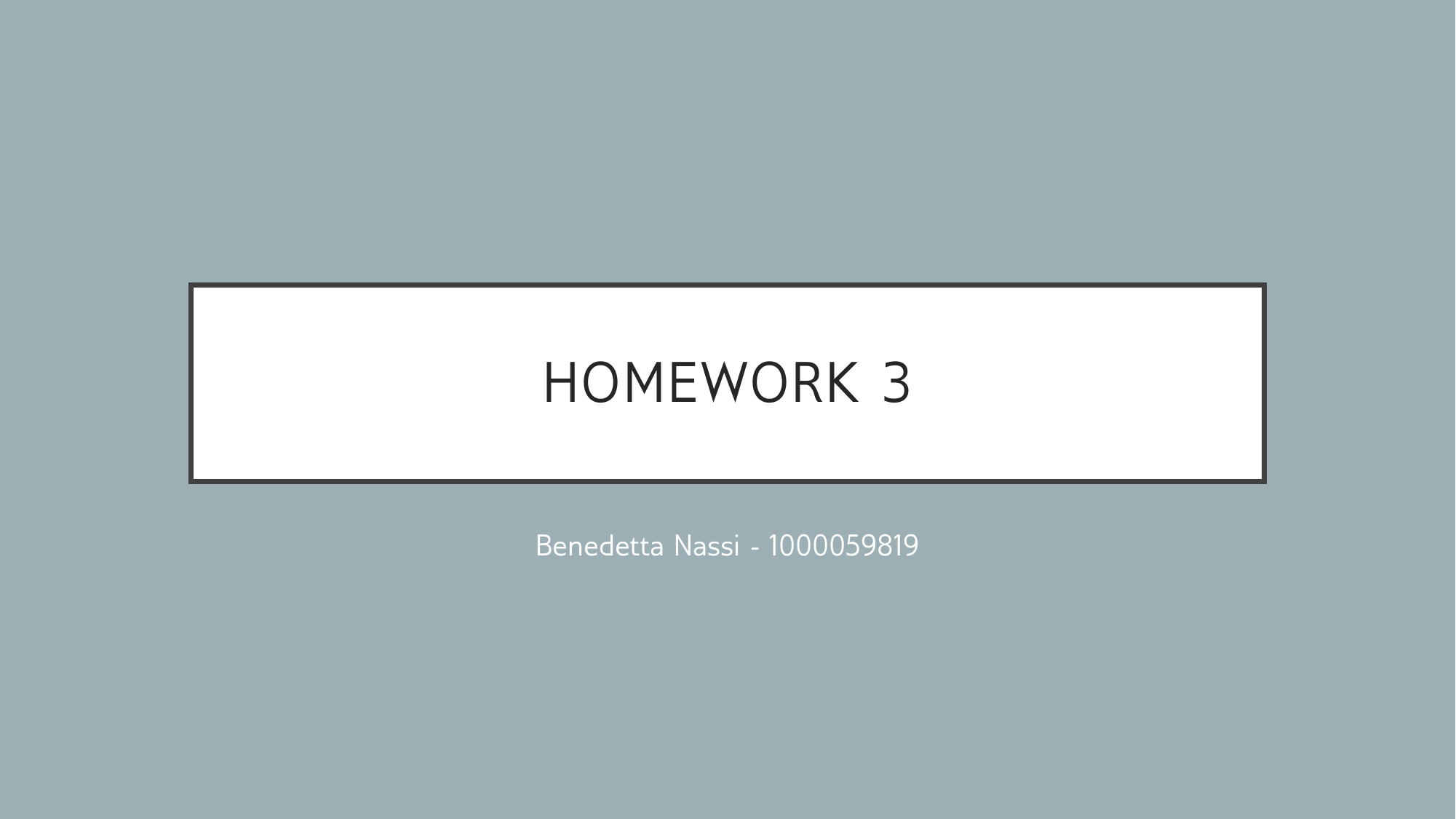

# Homework 3
Benedetta Nassi - 1000059819